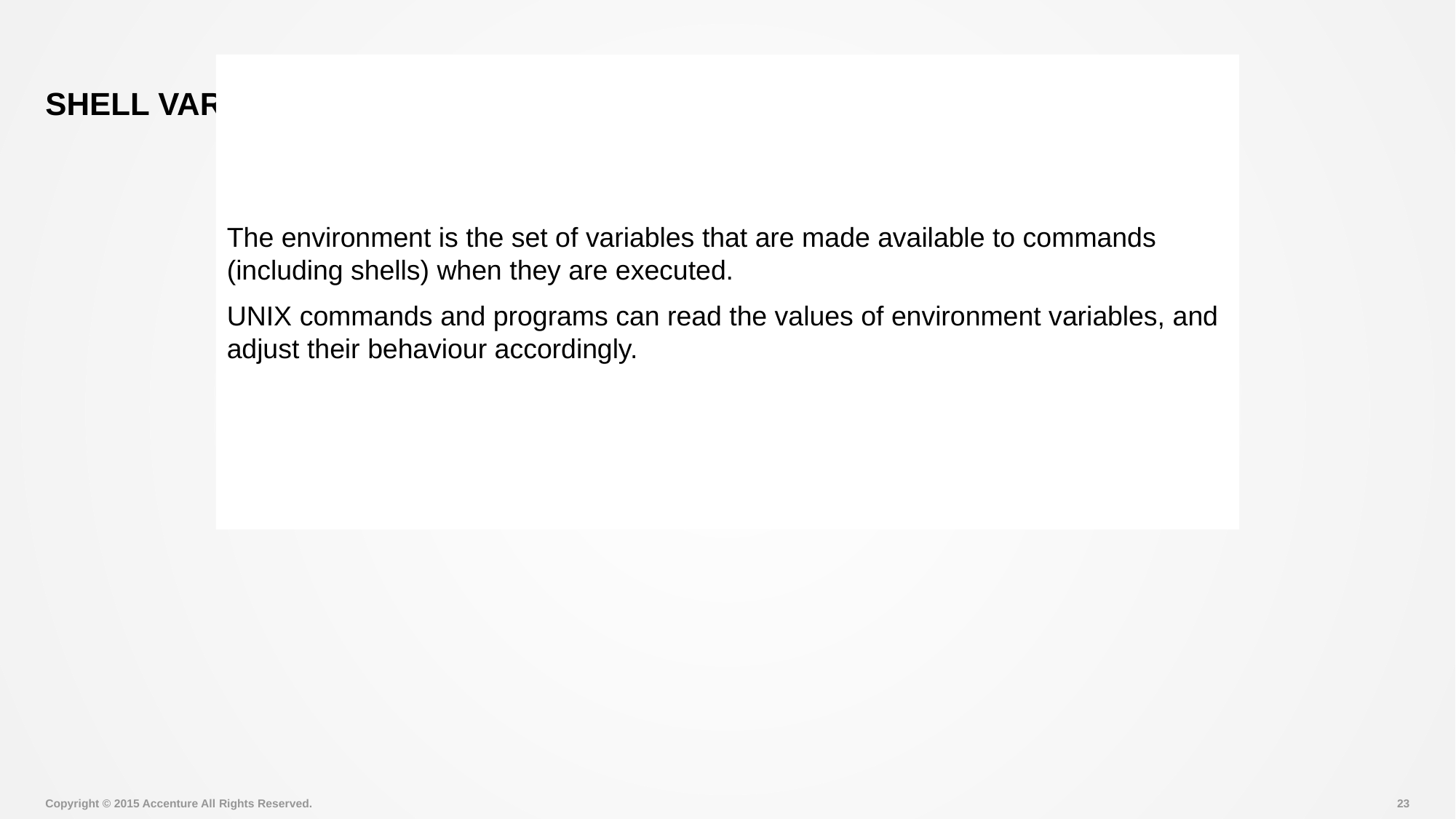

# Shell Variables and the Environment
The environment is the set of variables that are made available to commands (including shells) when they are executed.
UNIX commands and programs can read the values of environment variables, and adjust their behaviour accordingly.
Copyright © 2015 Accenture All Rights Reserved.
23